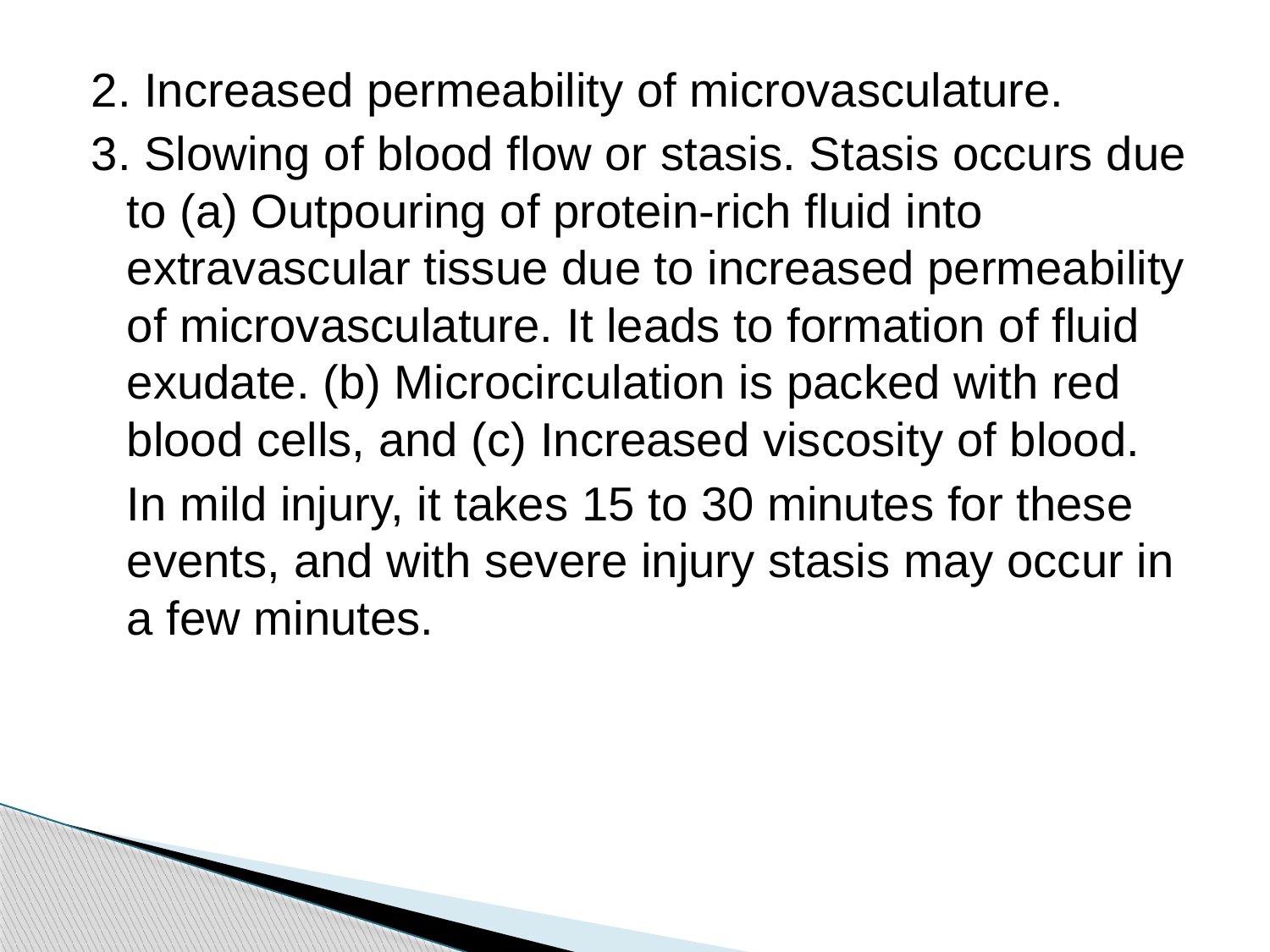

2. Increased permeability of microvasculature.
3. Slowing of blood flow or stasis. Stasis occurs due to (a) Outpouring of protein-rich fluid into extravascular tissue due to increased permeability of microvasculature. It leads to formation of fluid exudate. (b) Microcirculation is packed with red blood cells, and (c) Increased viscosity of blood.
	In mild injury, it takes 15 to 30 minutes for these events, and with severe injury stasis may occur in a few minutes.